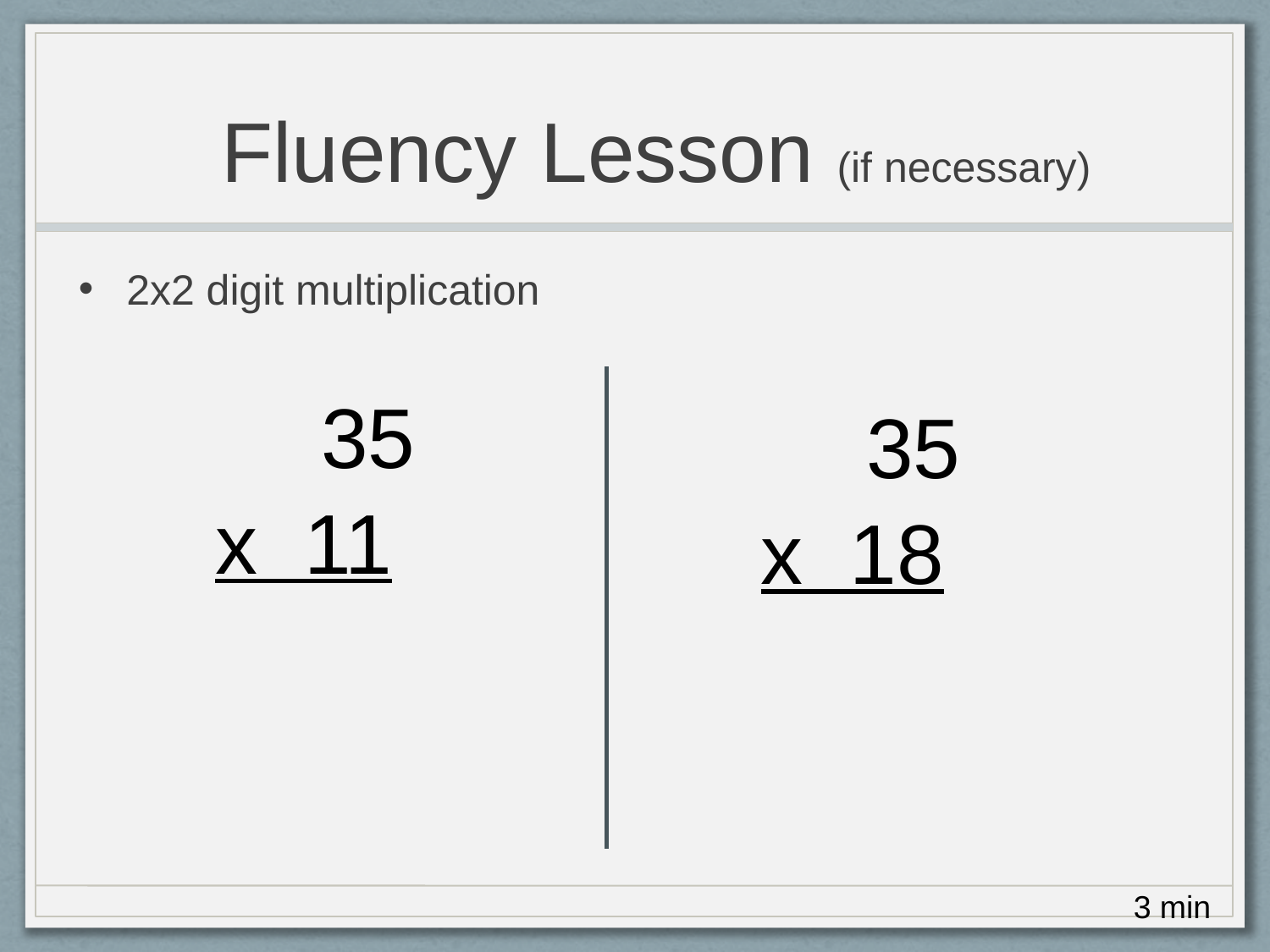

Fluency Lesson (if necessary)
2x2 digit multiplication

    35
x  11
    35
x  18
3 min